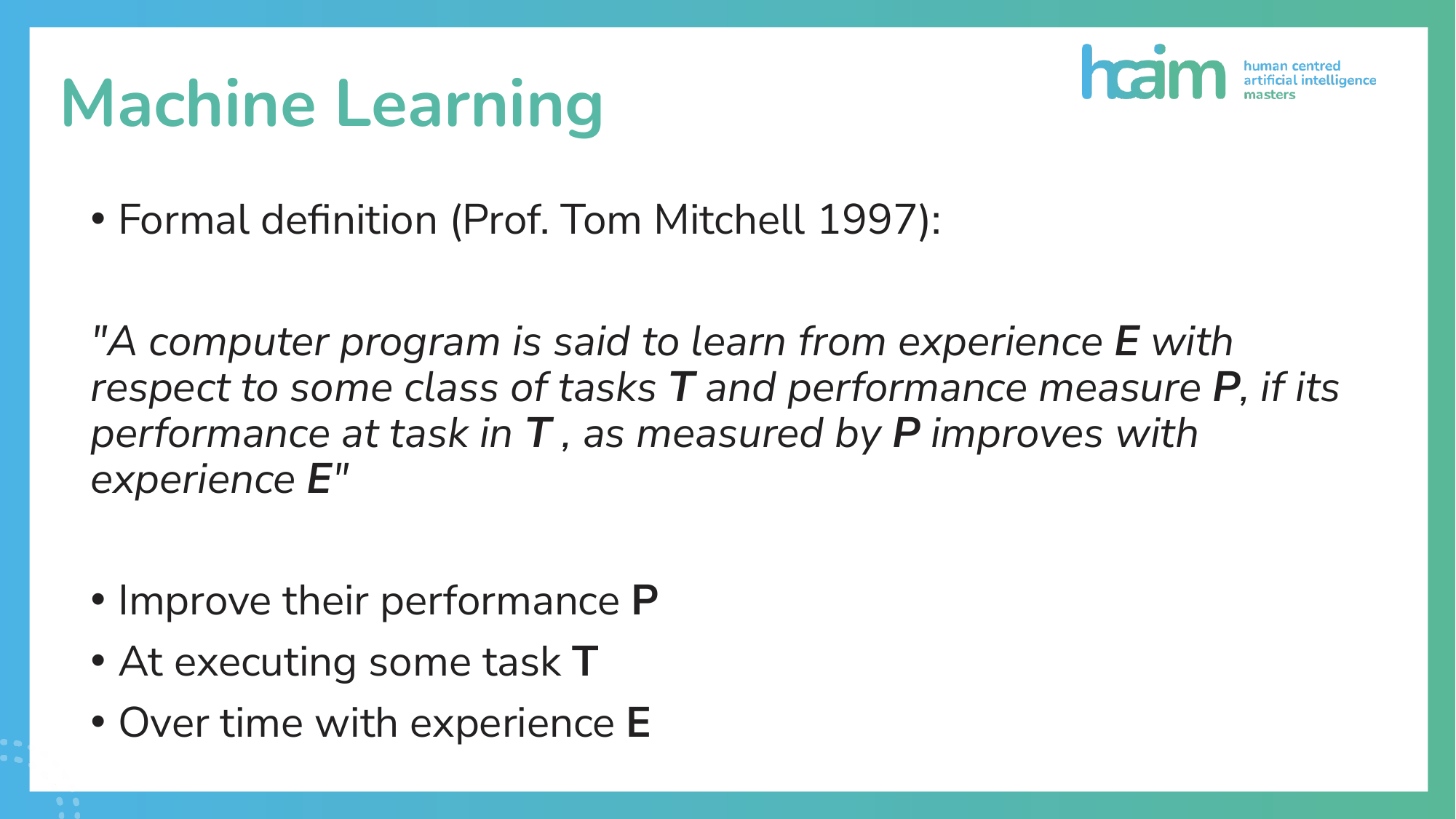

# Machine Learning
Formal definition (Prof. Tom Mitchell 1997):

"A computer program is said to learn from experience E with respect to some class of tasks T and performance measure P, if its performance at task in T , as measured by P improves with experience E"

Improve their performance P
At executing some task T
Over time with experience E